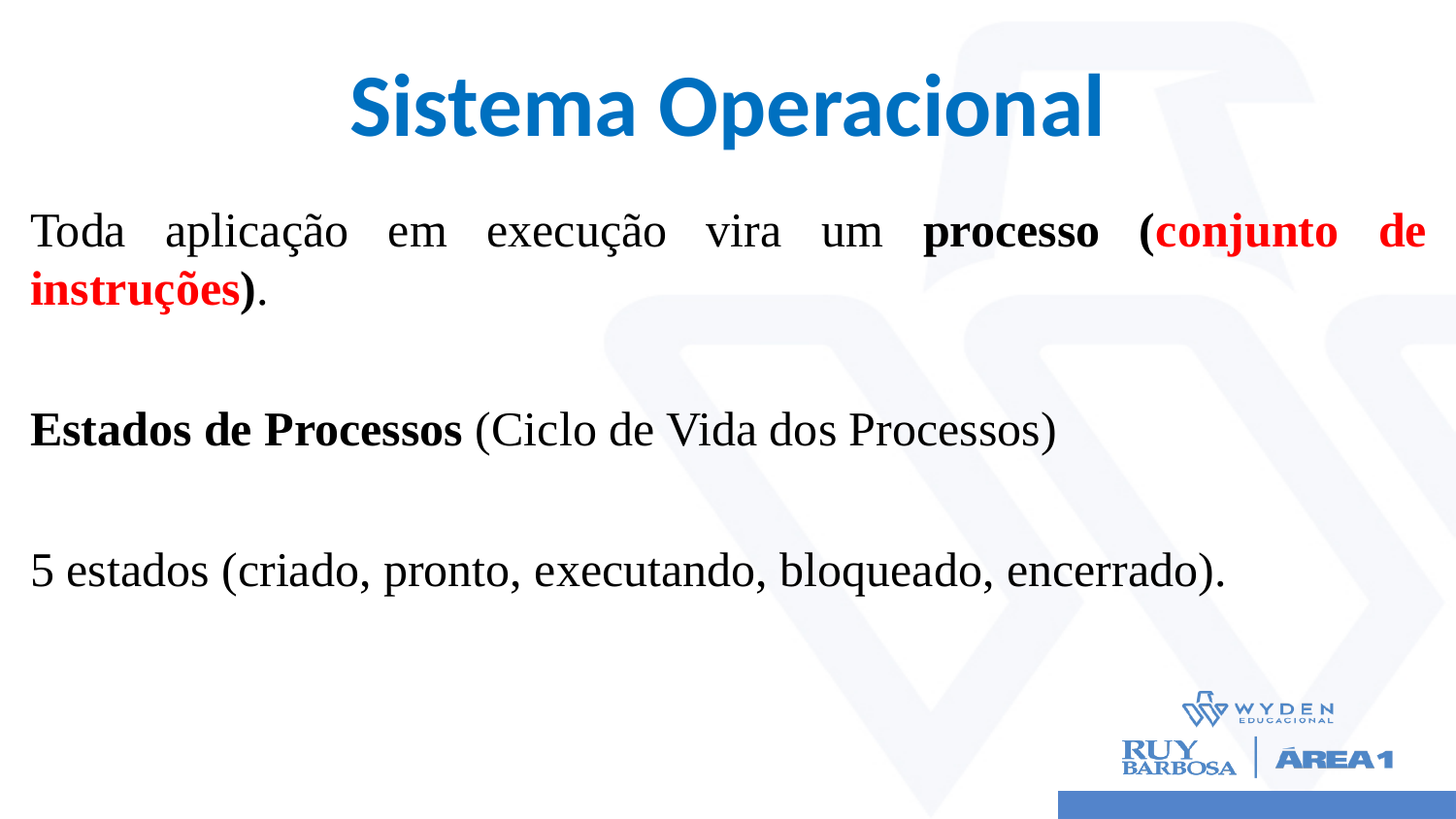

# Sistema Operacional
Toda aplicação em execução vira um processo (conjunto de instruções).

Estados de Processos (Ciclo de Vida dos Processos)

5 estados (criado, pronto, executando, bloqueado, encerrado).